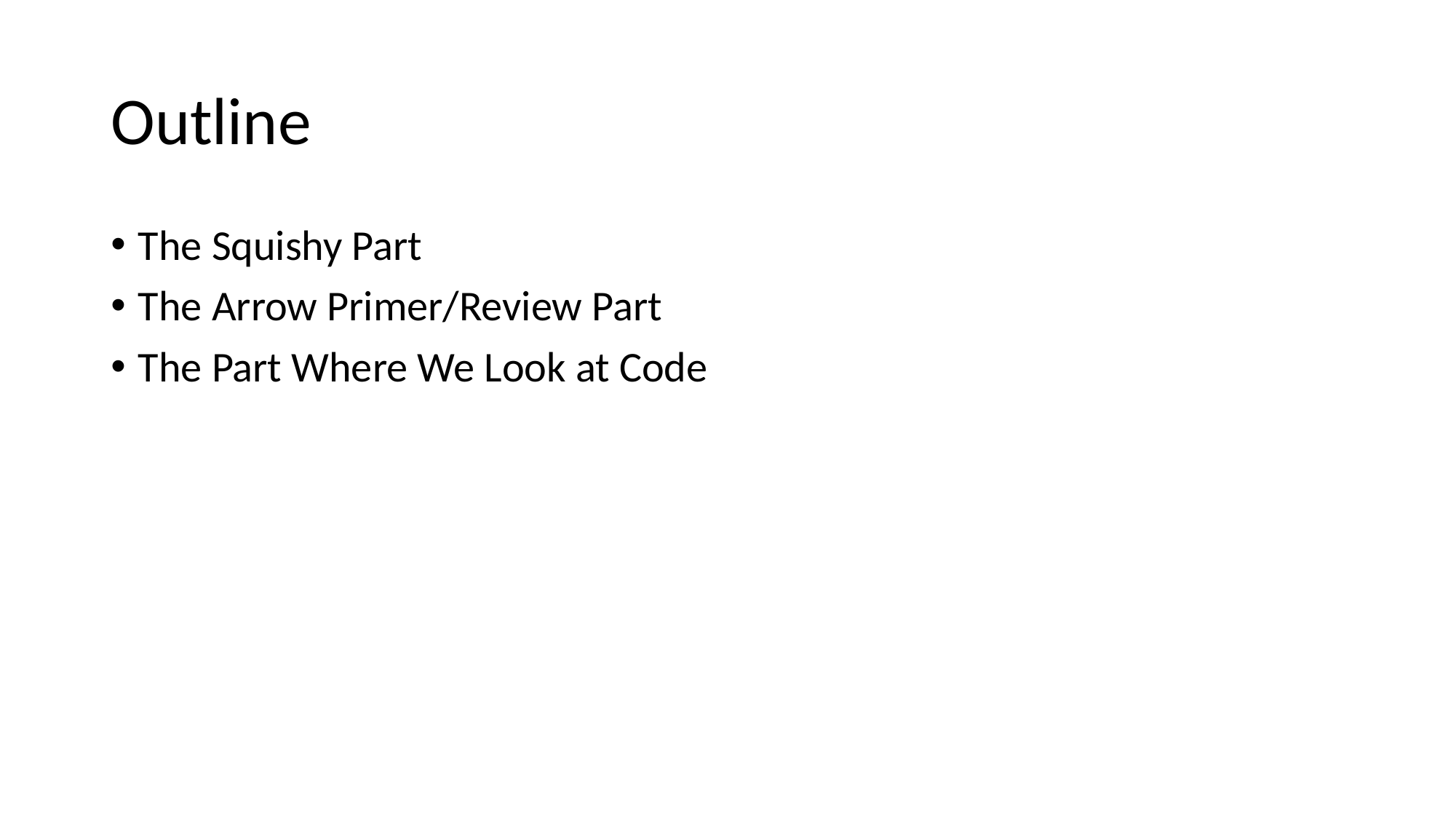

# Outline
The Squishy Part
The Arrow Primer/Review Part
The Part Where We Look at Code